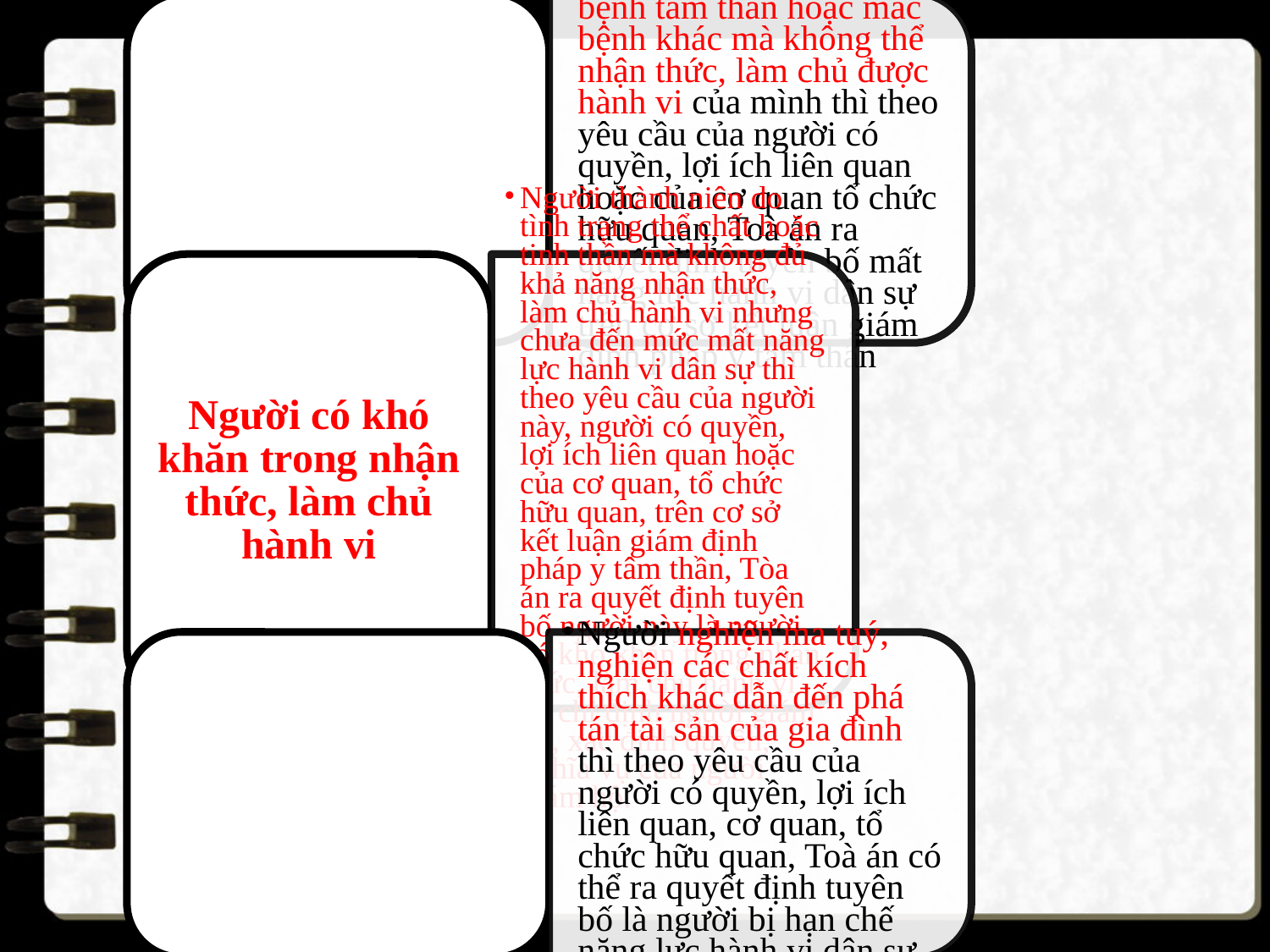

Mất NLHVDS
(Điều 22, BLDS)
Khi một người do bị bệnh tâm thần hoặc mắc bệnh khác mà không thể nhận thức, làm chủ được hành vi của mình thì theo yêu cầu của người có quyền, lợi ích liên quan hoặc của cơ quan tổ chức hữu quan, Toà án ra quyết định tuyên bố mất năng lực hành vi dân sự trên cơ sở kết luận giám định pháp y tâm thần
Người có khó khăn trong nhận thức, làm chủ hành vi

Người thành niên do tình trạng thể chất hoặc tinh thần mà không đủ khả năng nhận thức, làm chủ hành vi nhưng chưa đến mức mất năng lực hành vi dân sự thì theo yêu cầu của người này, người có quyền, lợi ích liên quan hoặc của cơ quan, tổ chức hữu quan, trên cơ sở kết luận giám định pháp y tâm thần, Tòa án ra quyết định tuyên bố người này là người có khó khăn trong nhận thức, làm chủ hành vi và chỉ định người giám hộ, xác định quyền, nghĩa vụ của người giám hộ.

Hạn chế NLHVDS
(Điều 24, BLDS)
Người nghiện ma tuý, nghiện các chất kích thích khác dẫn đến phá tán tài sản của gia đình thì theo yêu cầu của người có quyền, lợi ích liên quan, cơ quan, tổ chức hữu quan, Toà án có thể ra quyết định tuyên bố là người bị hạn chế năng lực hành vi dân sự